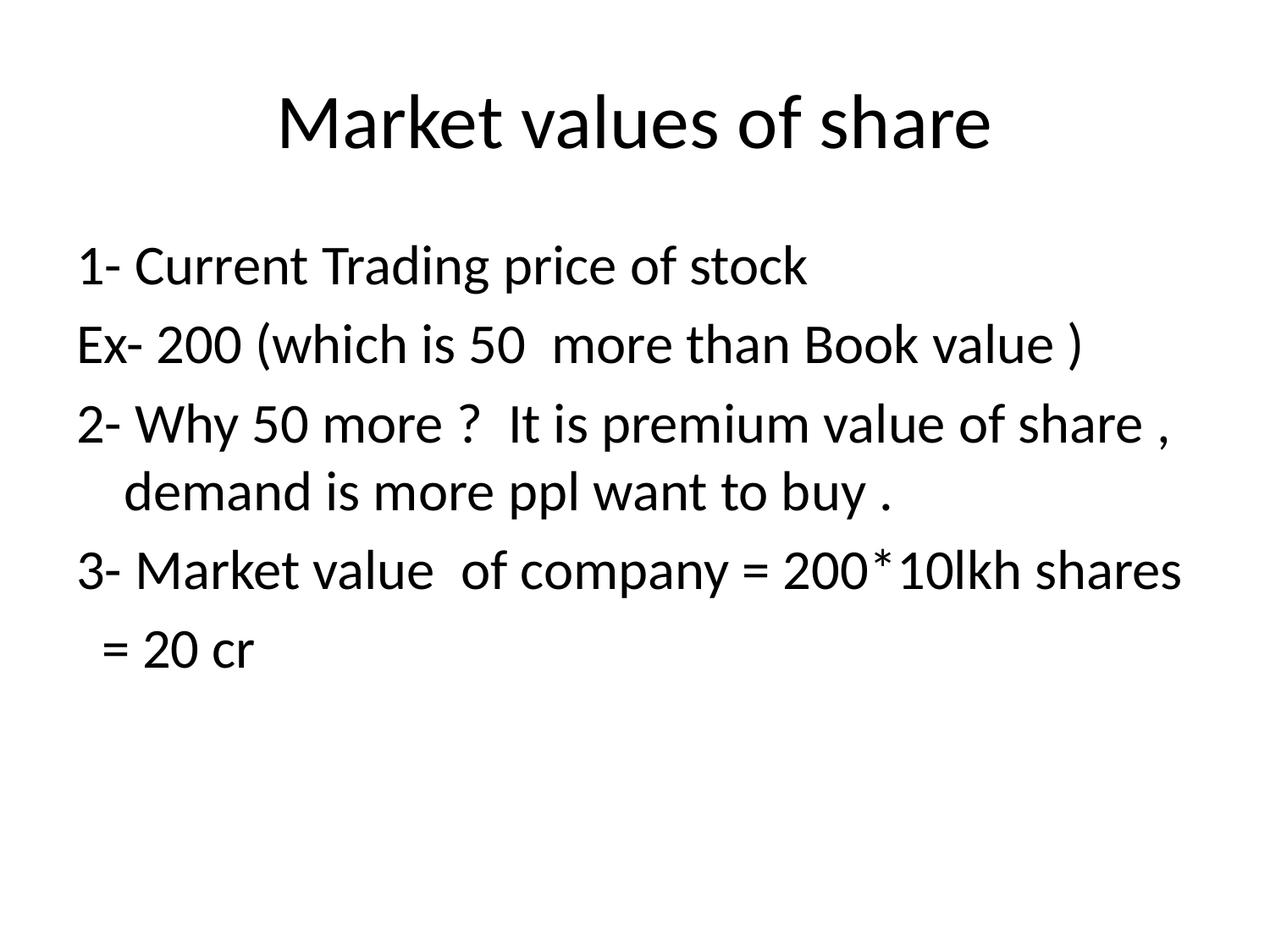

# Market values of share
1- Current Trading price of stock
Ex- 200 (which is 50  more than Book value )
2- Why 50 more ?  It is premium value of share , demand is more ppl want to buy .
3- Market value  of company = 200*10lkh shares
  = 20 cr